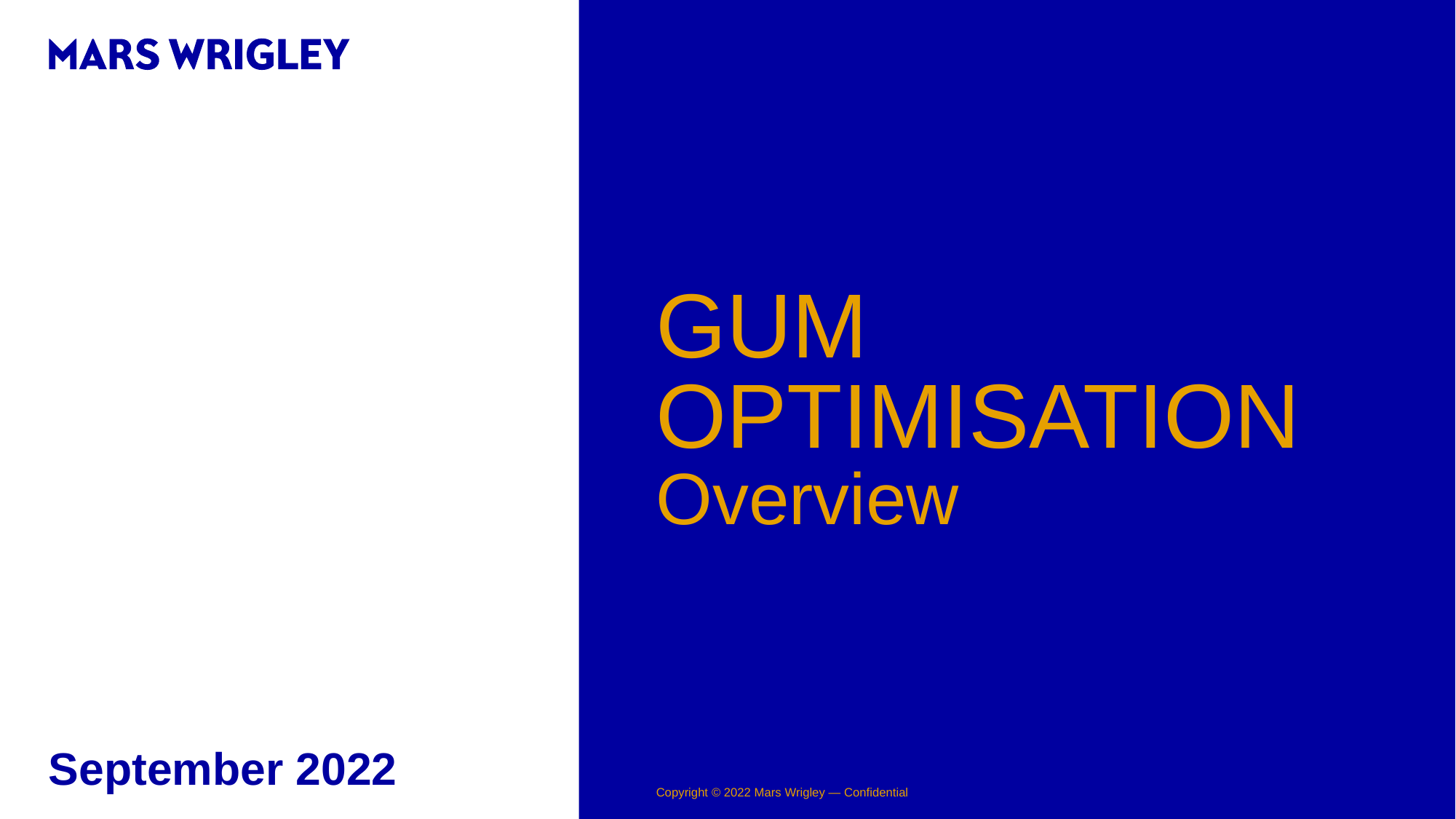

# GUM OPTIMISATION Overview
September 2022
Copyright © 2022 Mars Wrigley — Confidential